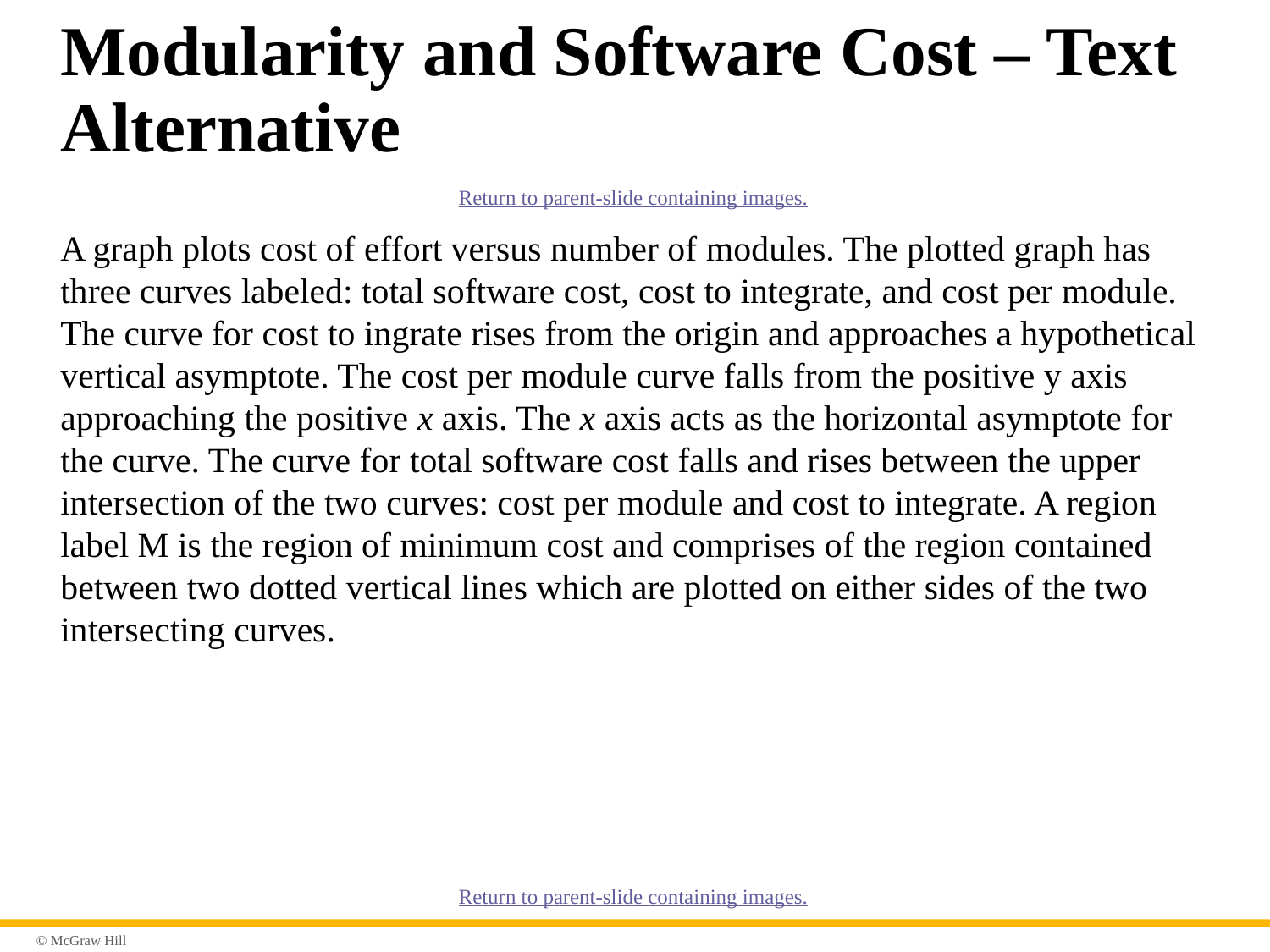

# Modularity and Software Cost – Text Alternative
Return to parent-slide containing images.
A graph plots cost of effort versus number of modules. The plotted graph has three curves labeled: total software cost, cost to integrate, and cost per module. The curve for cost to ingrate rises from the origin and approaches a hypothetical vertical asymptote. The cost per module curve falls from the positive y axis approaching the positive x axis. The x axis acts as the horizontal asymptote for the curve. The curve for total software cost falls and rises between the upper intersection of the two curves: cost per module and cost to integrate. A region label M is the region of minimum cost and comprises of the region contained between two dotted vertical lines which are plotted on either sides of the two intersecting curves.
Return to parent-slide containing images.
29